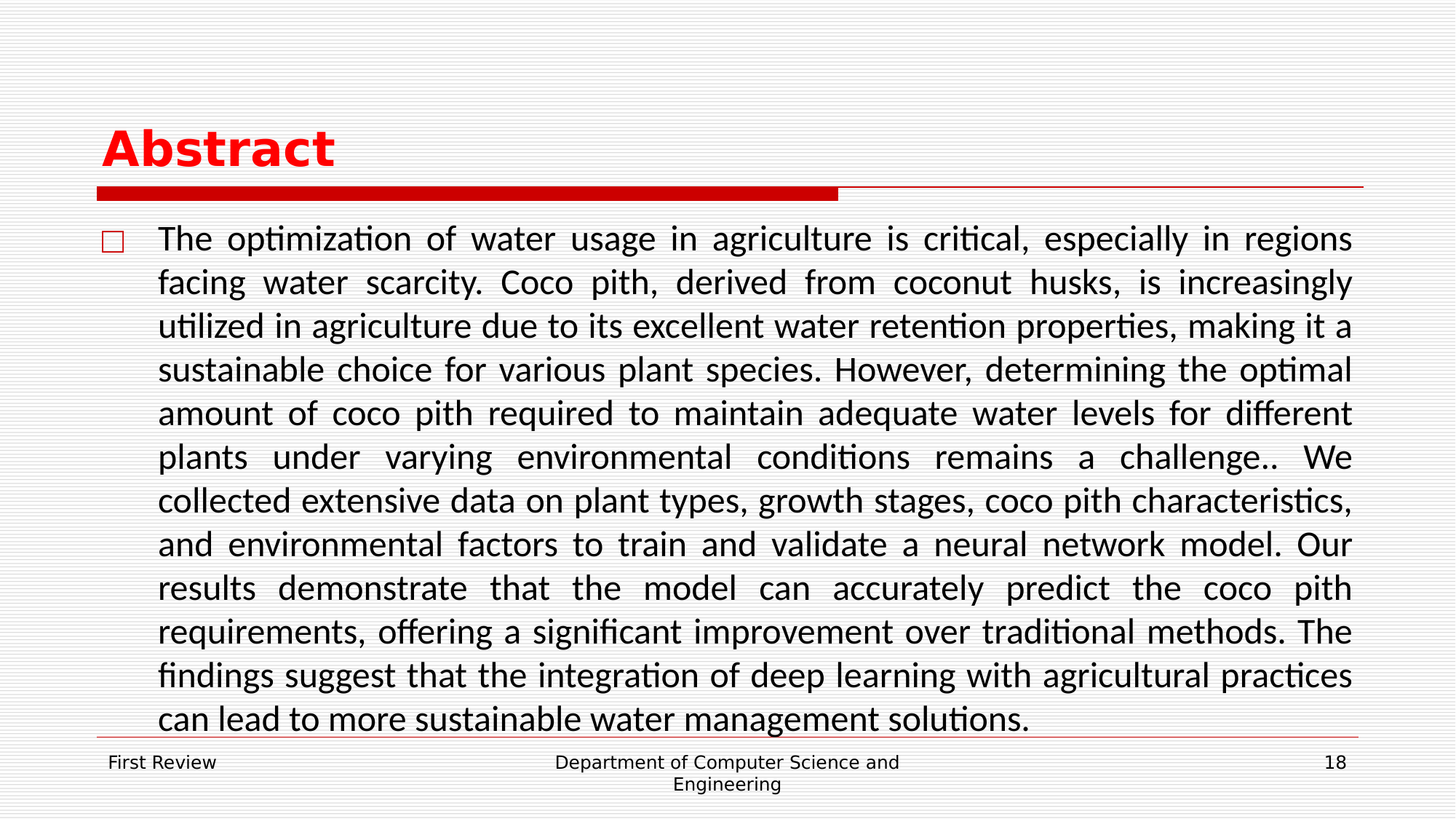

# Abstract
The optimization of water usage in agriculture is critical, especially in regions facing water scarcity. Coco pith, derived from coconut husks, is increasingly utilized in agriculture due to its excellent water retention properties, making it a sustainable choice for various plant species. However, determining the optimal amount of coco pith required to maintain adequate water levels for different plants under varying environmental conditions remains a challenge.. We collected extensive data on plant types, growth stages, coco pith characteristics, and environmental factors to train and validate a neural network model. Our results demonstrate that the model can accurately predict the coco pith requirements, offering a significant improvement over traditional methods. The findings suggest that the integration of deep learning with agricultural practices can lead to more sustainable water management solutions.

First Review
Department of Computer Science and Engineering
18